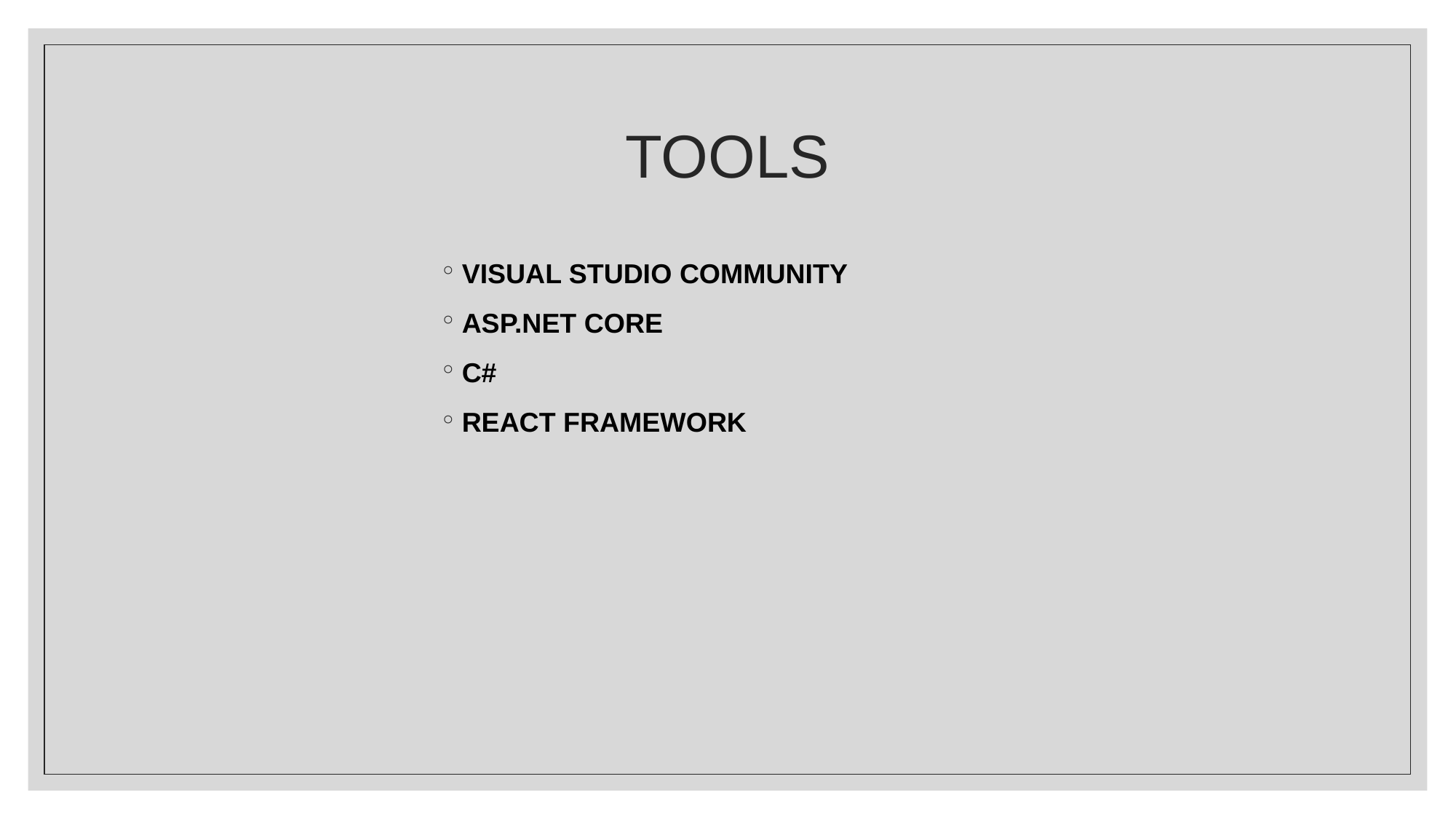

# TOOLS
VISUAL STUDIO COMMUNITY
ASP.NET CORE
C#
REACT FRAMEWORK